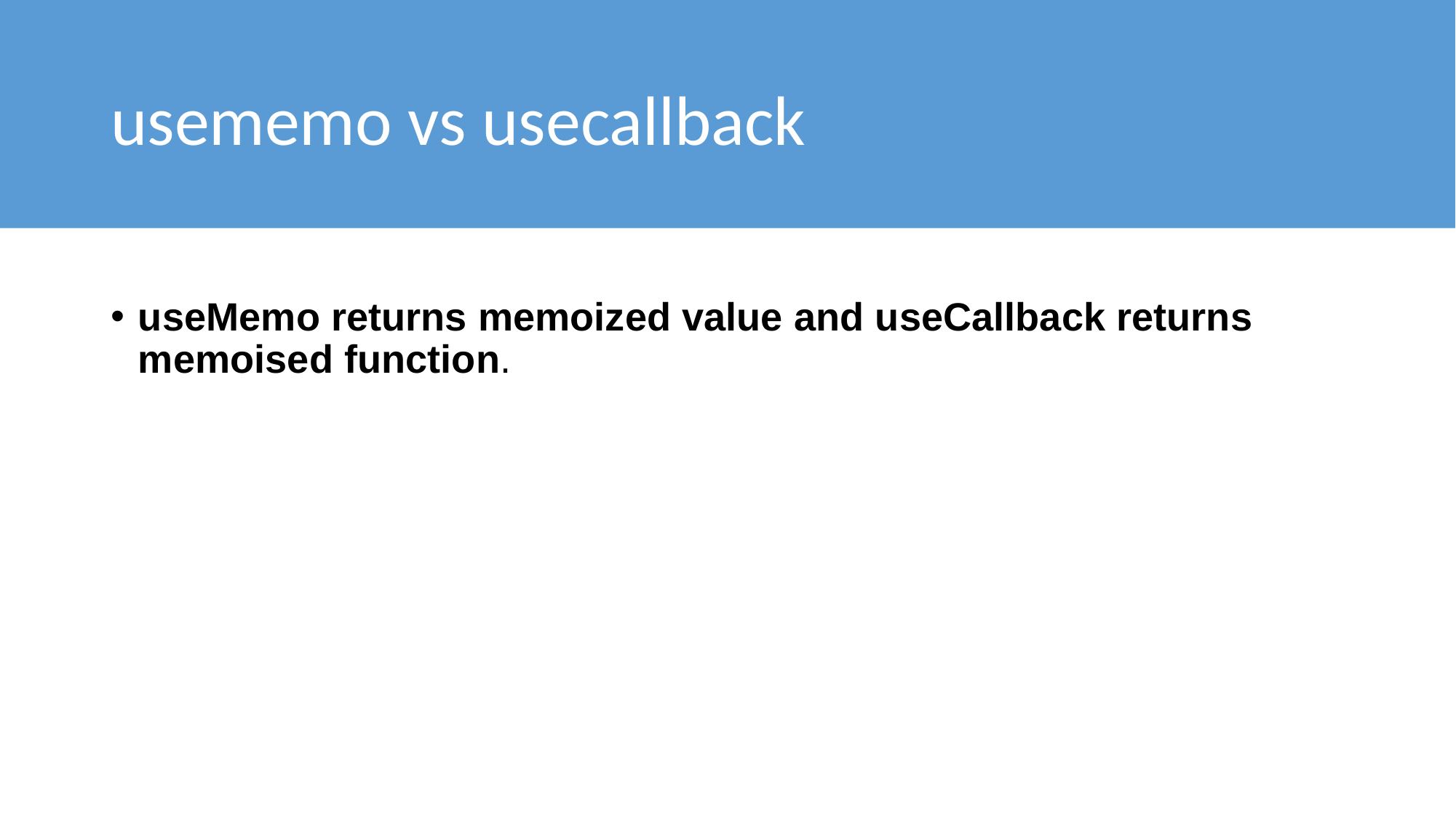

# usememo vs usecallback
useMemo returns memoized value and useCallback returns memoised function.